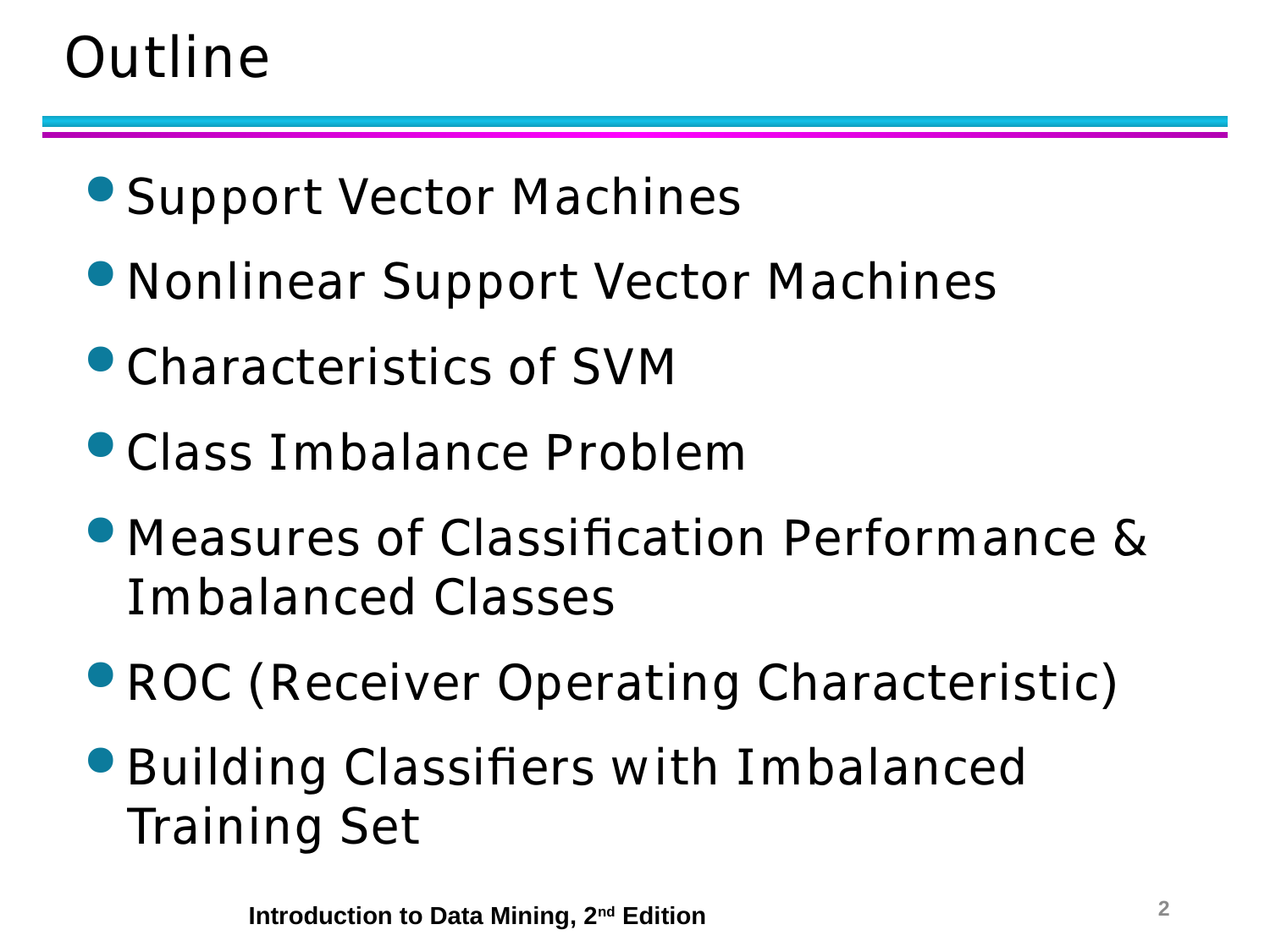

# Outline
Support Vector Machines
Nonlinear Support Vector Machines
Characteristics of SVM
Class Imbalance Problem
Measures of Classification Performance & Imbalanced Classes
ROC (Receiver Operating Characteristic)
Building Classifiers with Imbalanced Training Set

2
		     Introduction to Data Mining, 2nd Edition